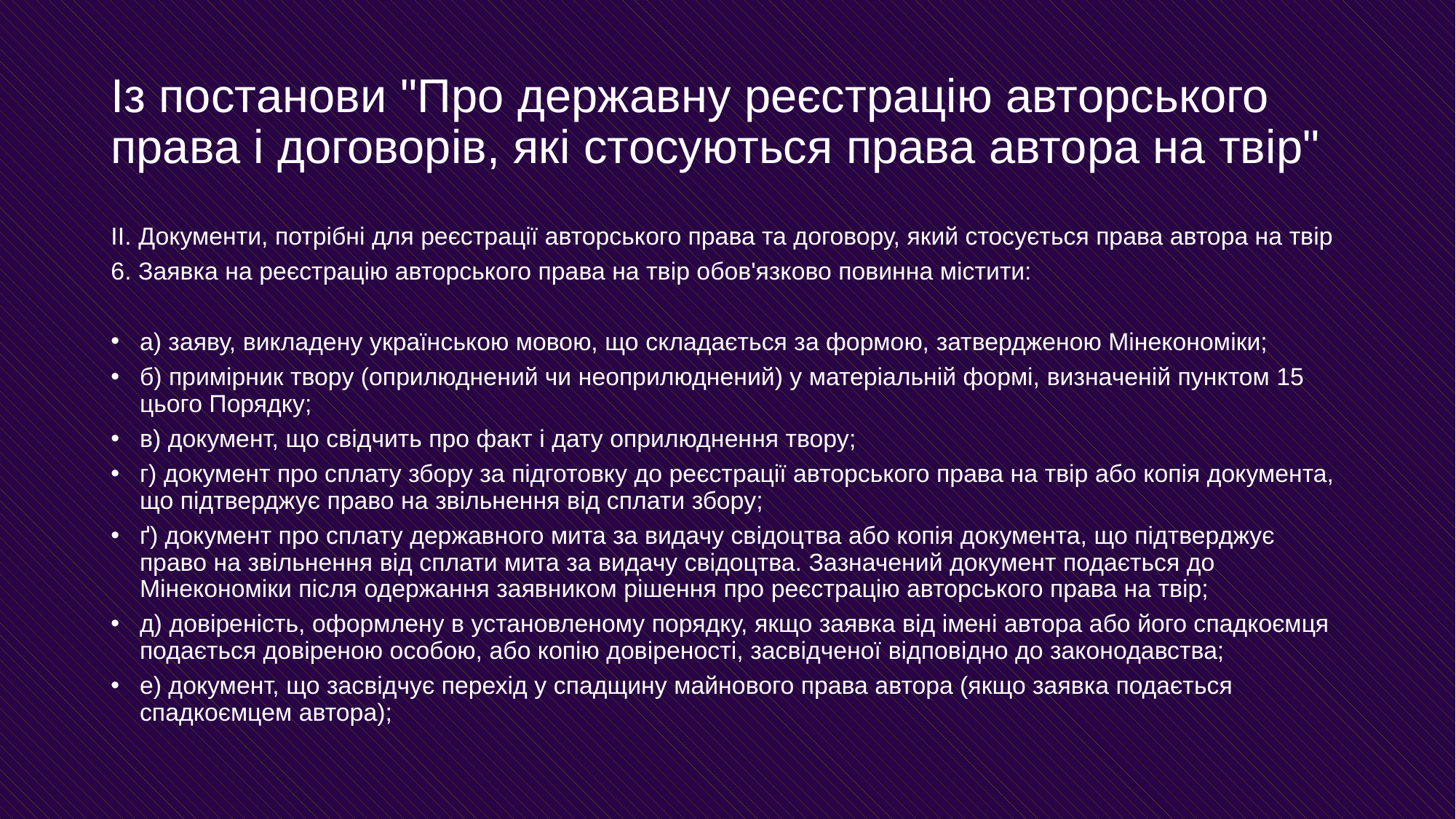

# Із постанови "Про державну реєстрацію авторського права і договорів, які стосуються права автора на твір"
II. Документи, потрібні для реєстрації авторського права та договору, який стосується права автора на твір
6. Заявка на реєстрацію авторського права на твір обов'язково повинна містити:

а) заяву, викладену українською мовою, що складається за формою, затвердженою Мінекономіки;
б) примірник твору (оприлюднений чи неоприлюднений) у матеріальній формі, визначеній пунктом 15 цього Порядку;
в) документ, що свідчить про факт і дату оприлюднення твору;
г) документ про сплату збору за підготовку до реєстрації авторського права на твір або копія документа, що підтверджує право на звільнення від сплати збору;
ґ) документ про сплату державного мита за видачу свідоцтва або копія документа, що підтверджує право на звільнення від сплати мита за видачу свідоцтва. Зазначений документ подається до Мінекономіки після одержання заявником рішення про реєстрацію авторського права на твір;
д) довіреність, оформлену в установленому порядку, якщо заявка від імені автора або його спадкоємця подається довіреною особою, або копію довіреності, засвідченої відповідно до законодавства;
е) документ, що засвідчує перехід у спадщину майнового права автора (якщо заявка подається спадкоємцем автора);